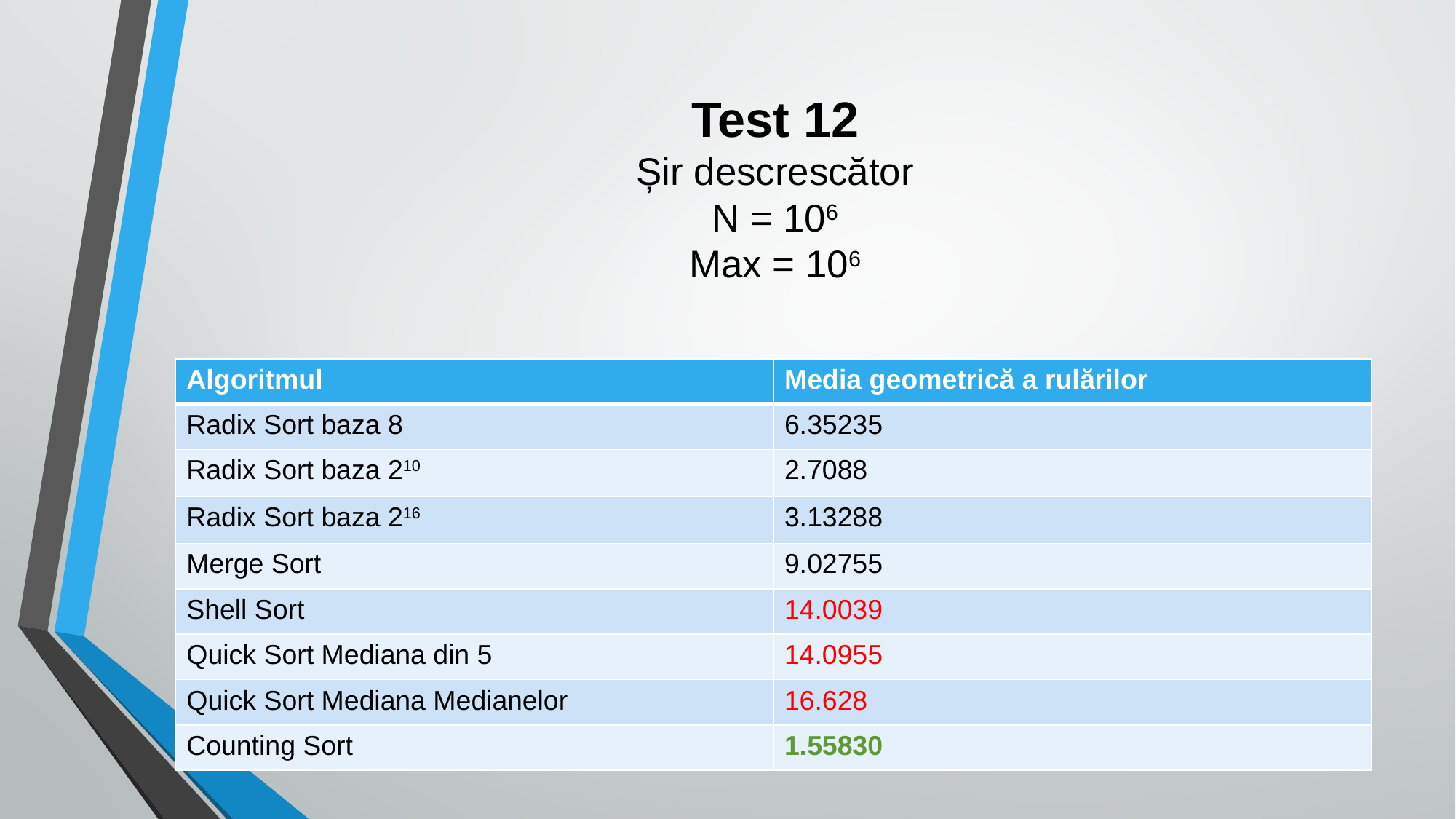

# Test 12 Șir descrescător N = 106 Max = 106
| Algoritmul | Media geometrică a rulărilor |
| --- | --- |
| Radix Sort baza 8 | 6.35235 |
| Radix Sort baza 210 | 2.7088 |
| Radix Sort baza 216 | 3.13288 |
| Merge Sort | 9.02755 |
| Shell Sort | 14.0039 |
| Quick Sort Mediana din 5 | 14.0955 |
| Quick Sort Mediana Medianelor | 16.628 |
| Counting Sort | 1.55830 |